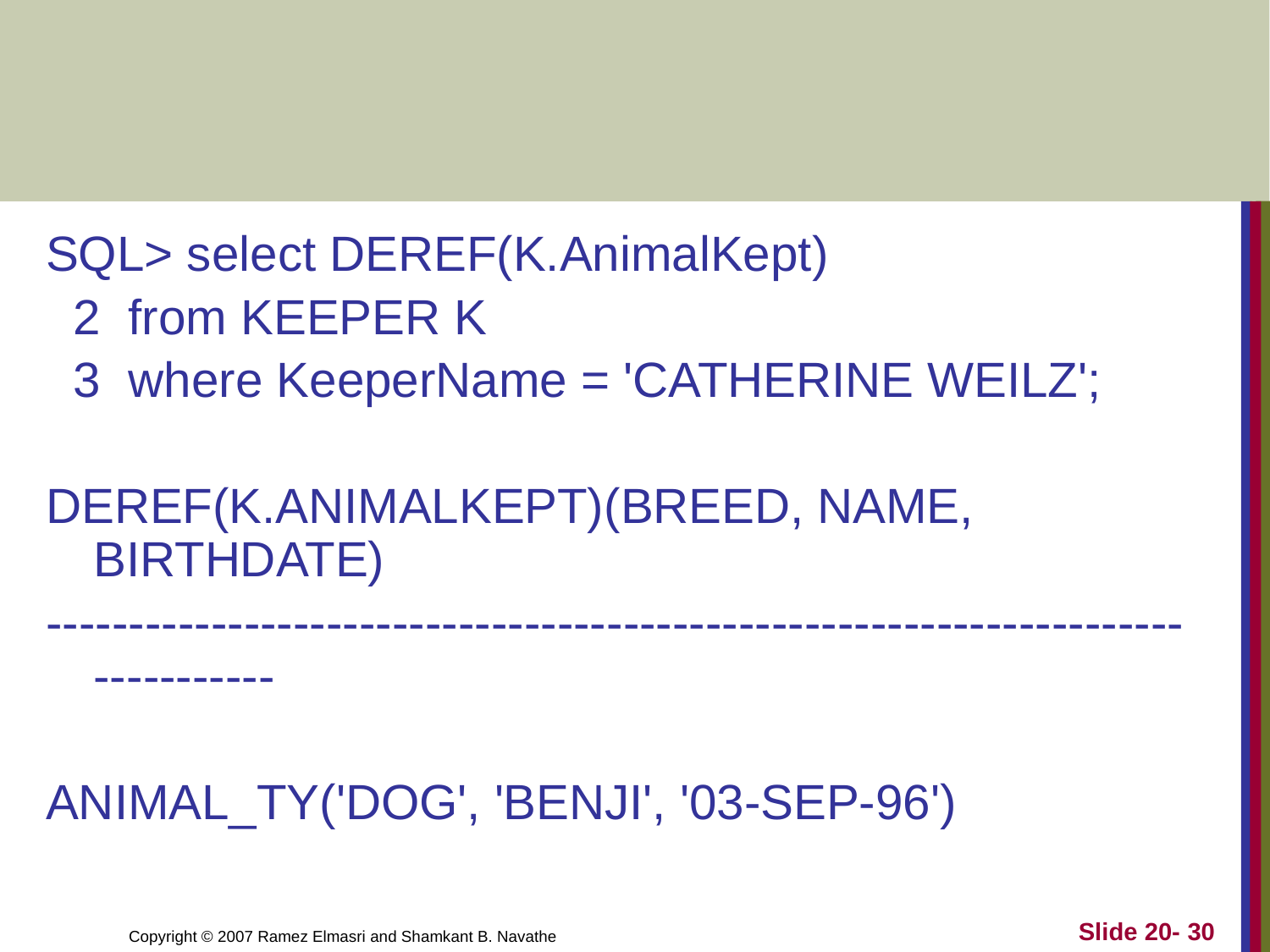

SQL> select DEREF(K.AnimalKept)
  2  from KEEPER K
  3  where KeeperName = 'CATHERINE WEILZ';

DEREF(K.ANIMALKEPT)(BREED, NAME, BIRTHDATE)
--------------------------------------------------------------------------------

ANIMAL_TY('DOG', 'BENJI', '03-SEP-96')

Slide 20- 30